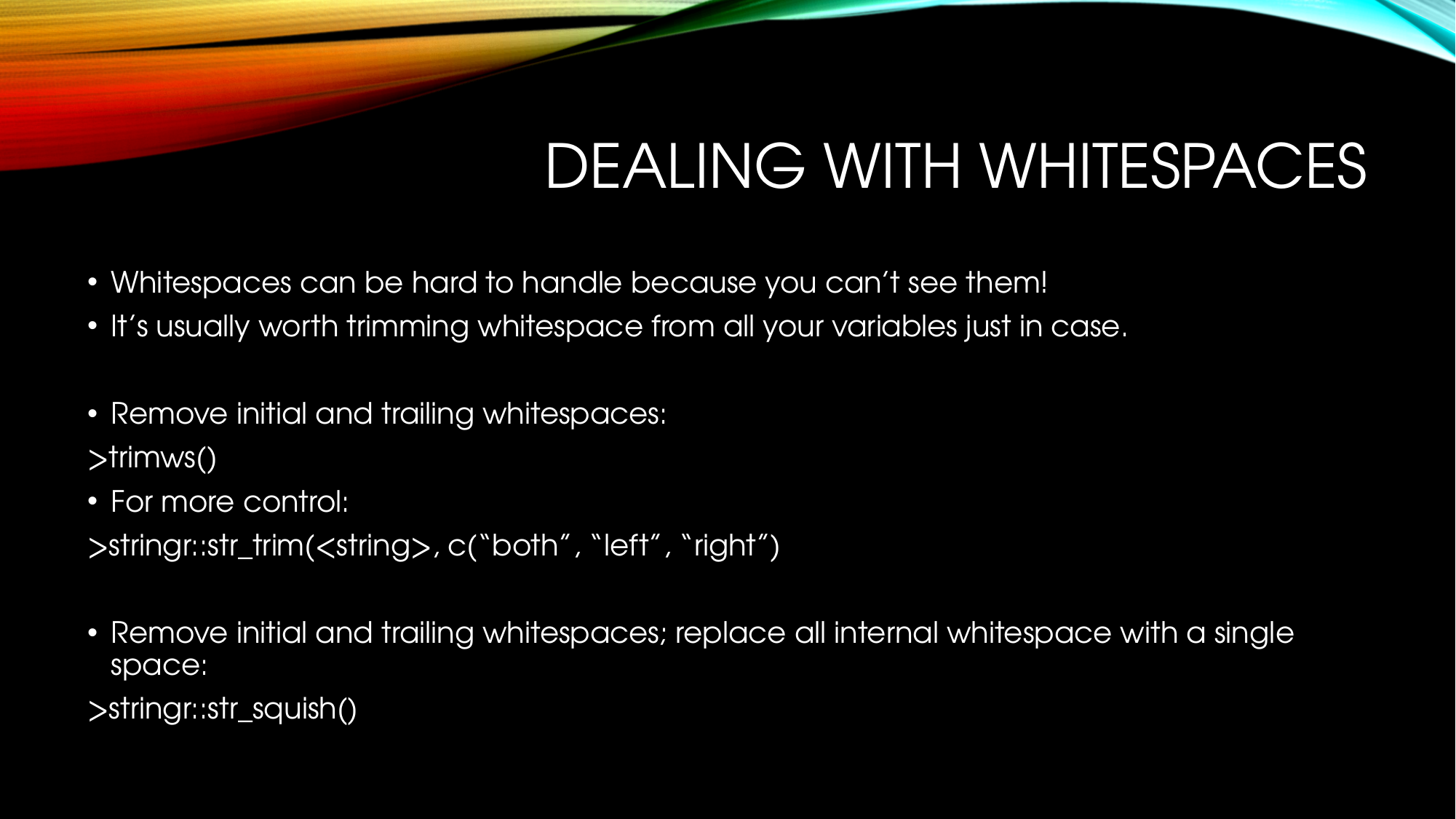

# Dealing with Whitespaces
Whitespaces can be hard to handle because you can’t see them!
It’s usually worth trimming whitespace from all your variables just in case.

Remove initial and trailing whitespaces:
>trimws()
For more control:
>stringr::str_trim(<string>, c(“both”, “left”, “right”)

Remove initial and trailing whitespaces; replace all internal whitespace with a single space:
>stringr::str_squish()